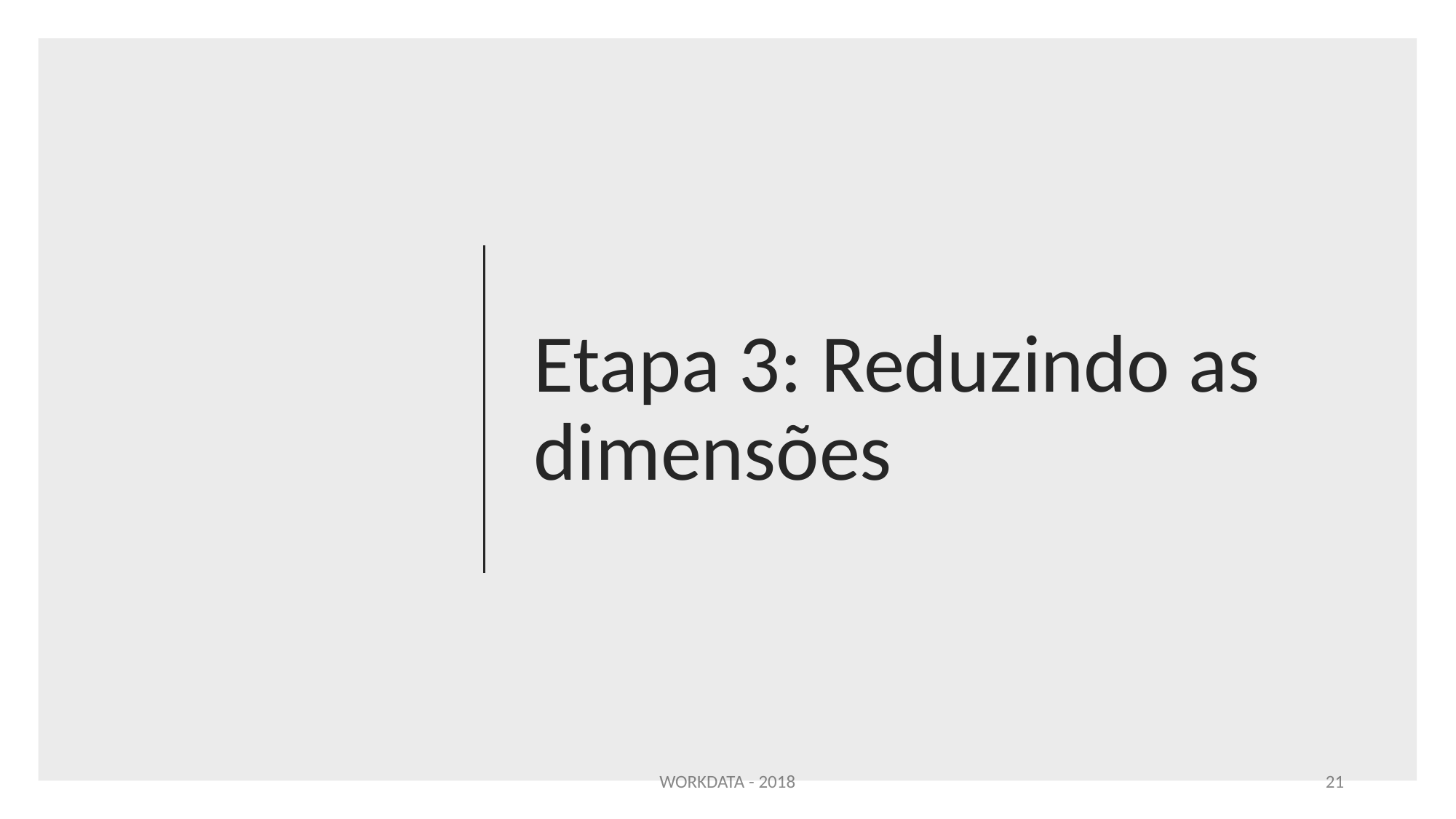

# Etapa 3: Reduzindo as dimensões
WORKDATA - 2018
21